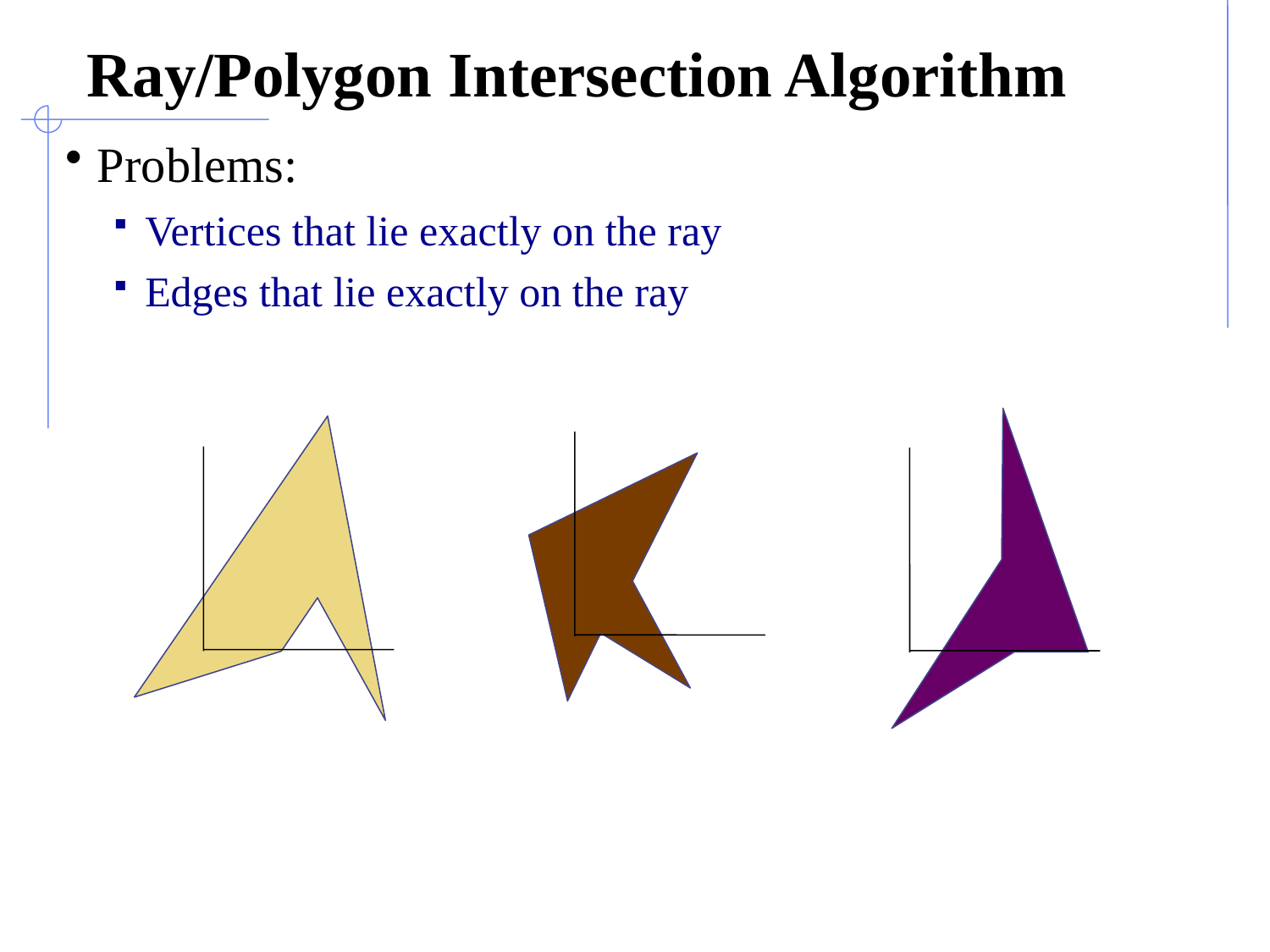

# Ray/Polygon Intersection Algorithm
Problems:
Vertices that lie exactly on the ray
Edges that lie exactly on the ray